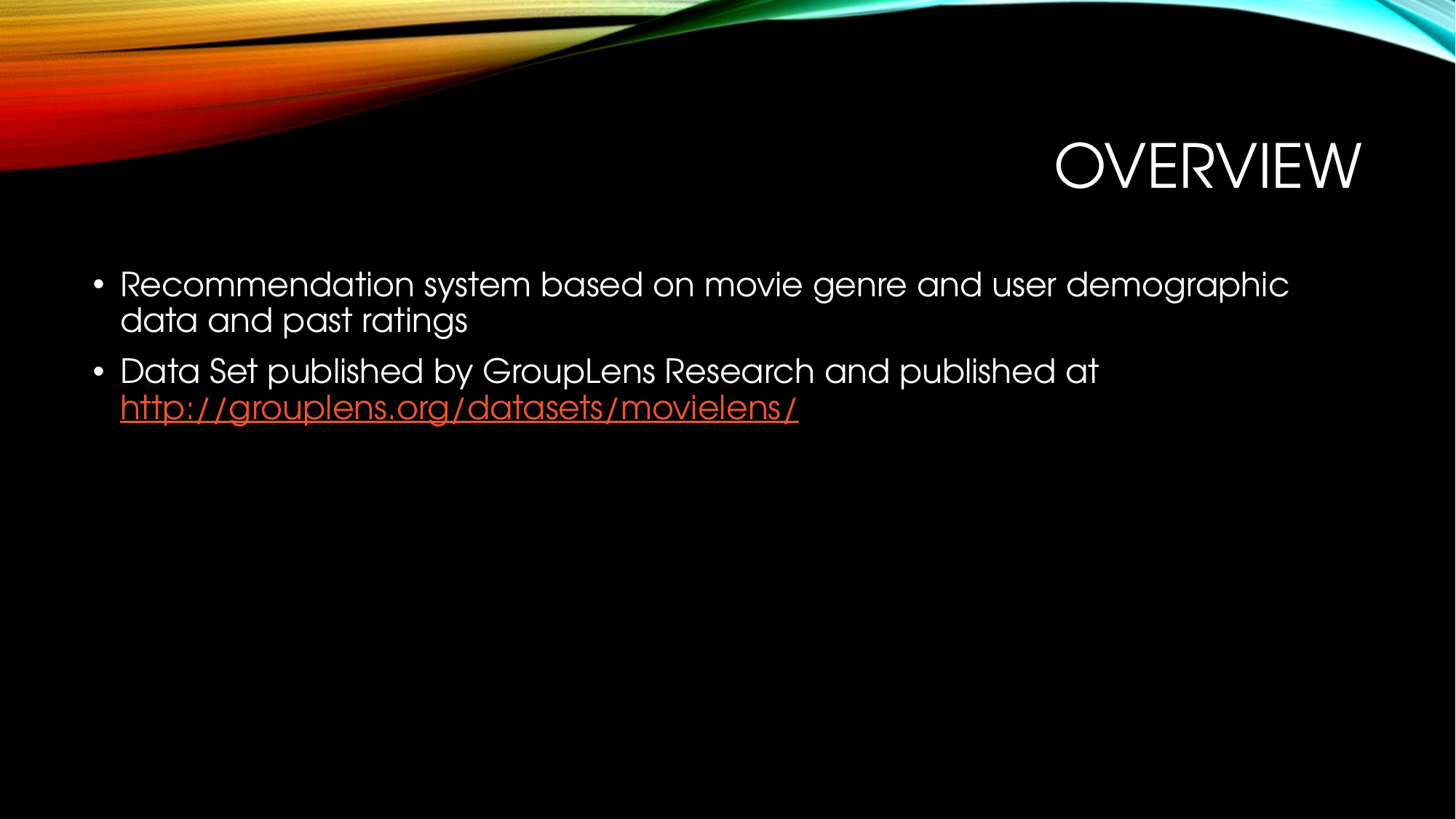

# Overview
Recommendation system based on movie genre and user demographic data and past ratings
Data Set published by GroupLens Research and published at http://grouplens.org/datasets/movielens/